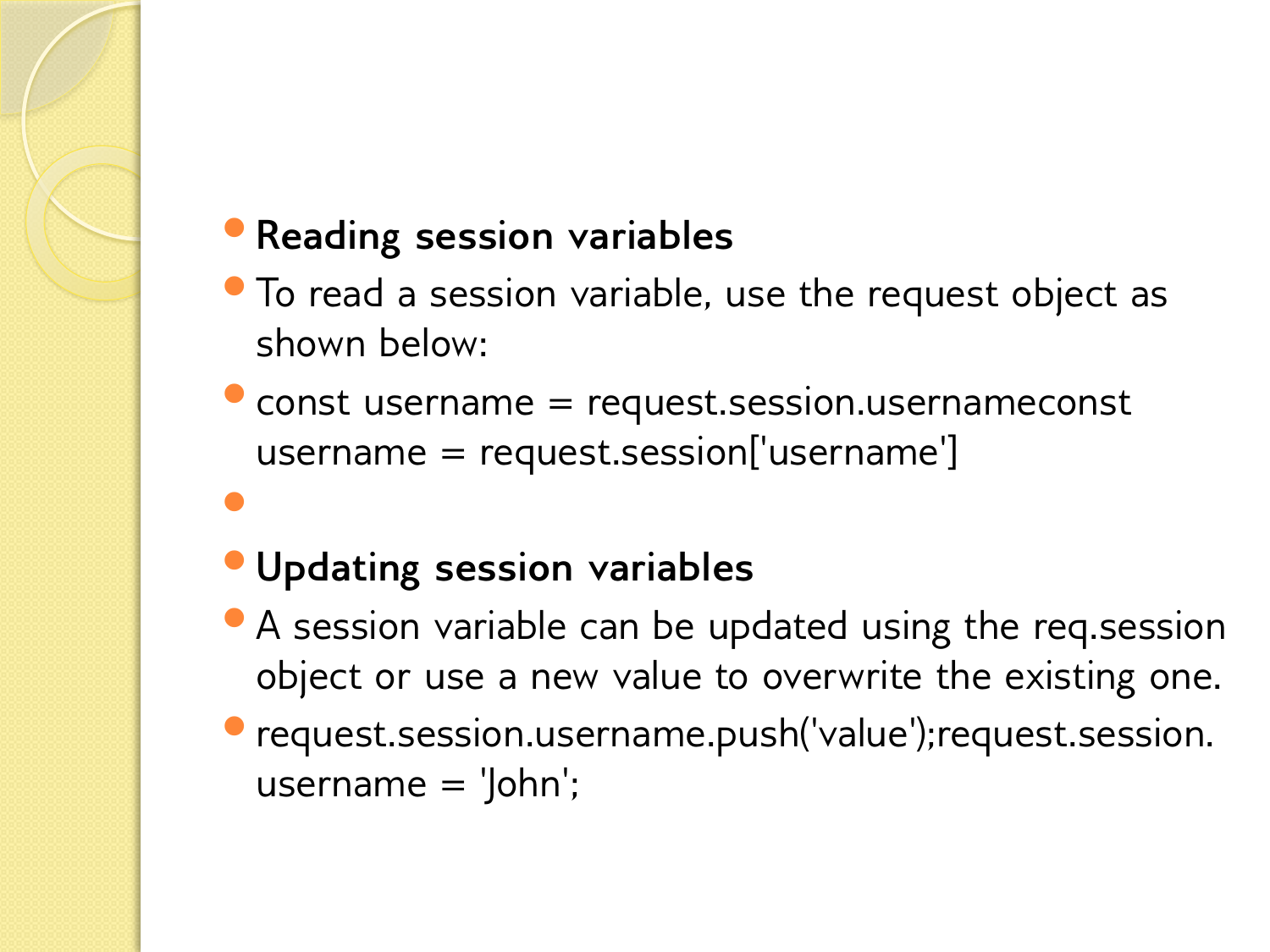

#
Reading session variables
To read a session variable, use the request object as shown below:
const username = request.session.usernameconst username = request.session['username']

Updating session variables
A session variable can be updated using the req.session object or use a new value to overwrite the existing one.
request.session.username.push('value');request.session.username = 'John';